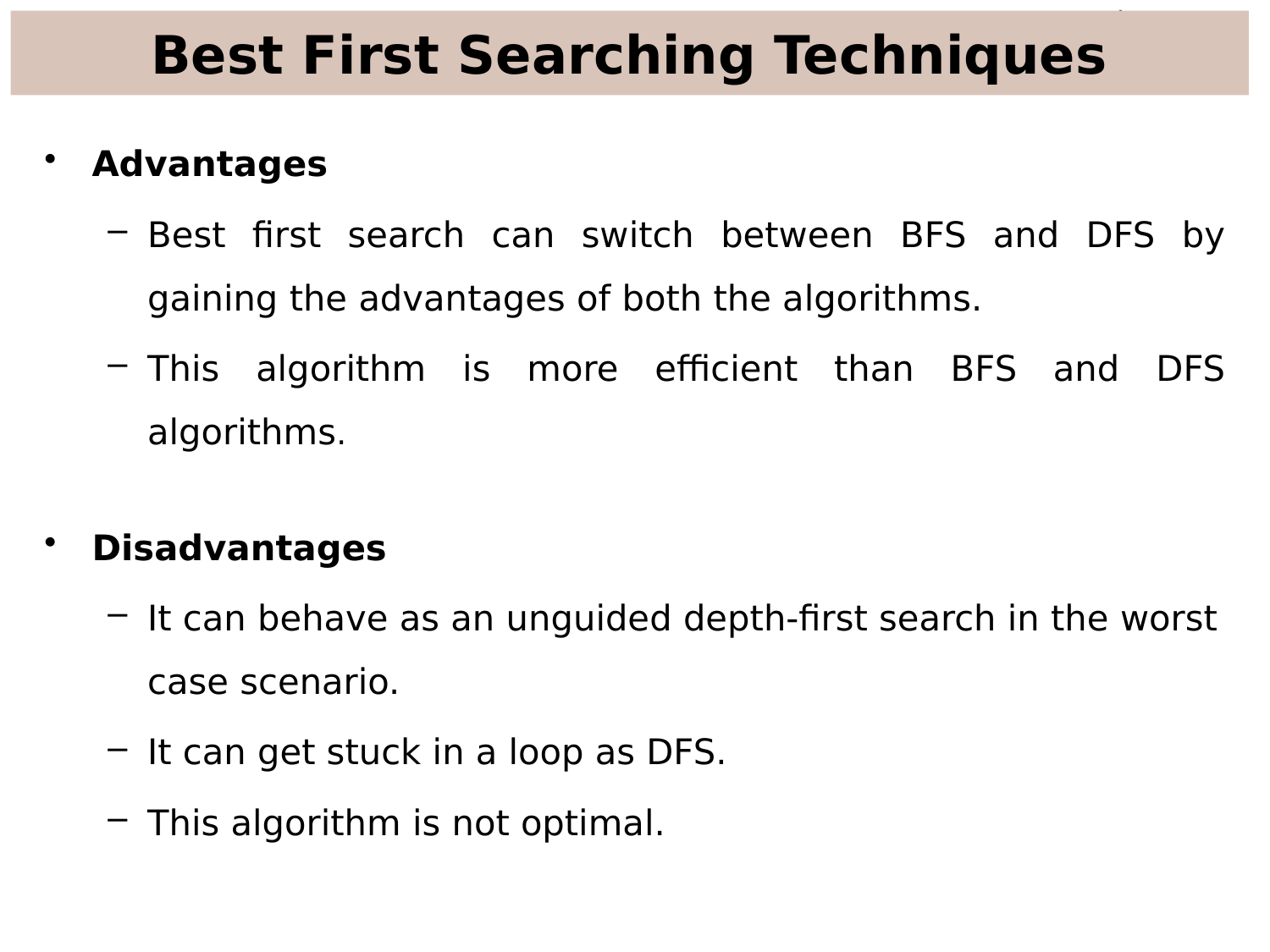

# Best First Searching Techniques
Advantages
Best first search can switch between BFS and DFS by gaining the advantages of both the algorithms.
This algorithm is more efficient than BFS and DFS algorithms.

Disadvantages
It can behave as an unguided depth-first search in the worst case scenario.
It can get stuck in a loop as DFS.
This algorithm is not optimal.